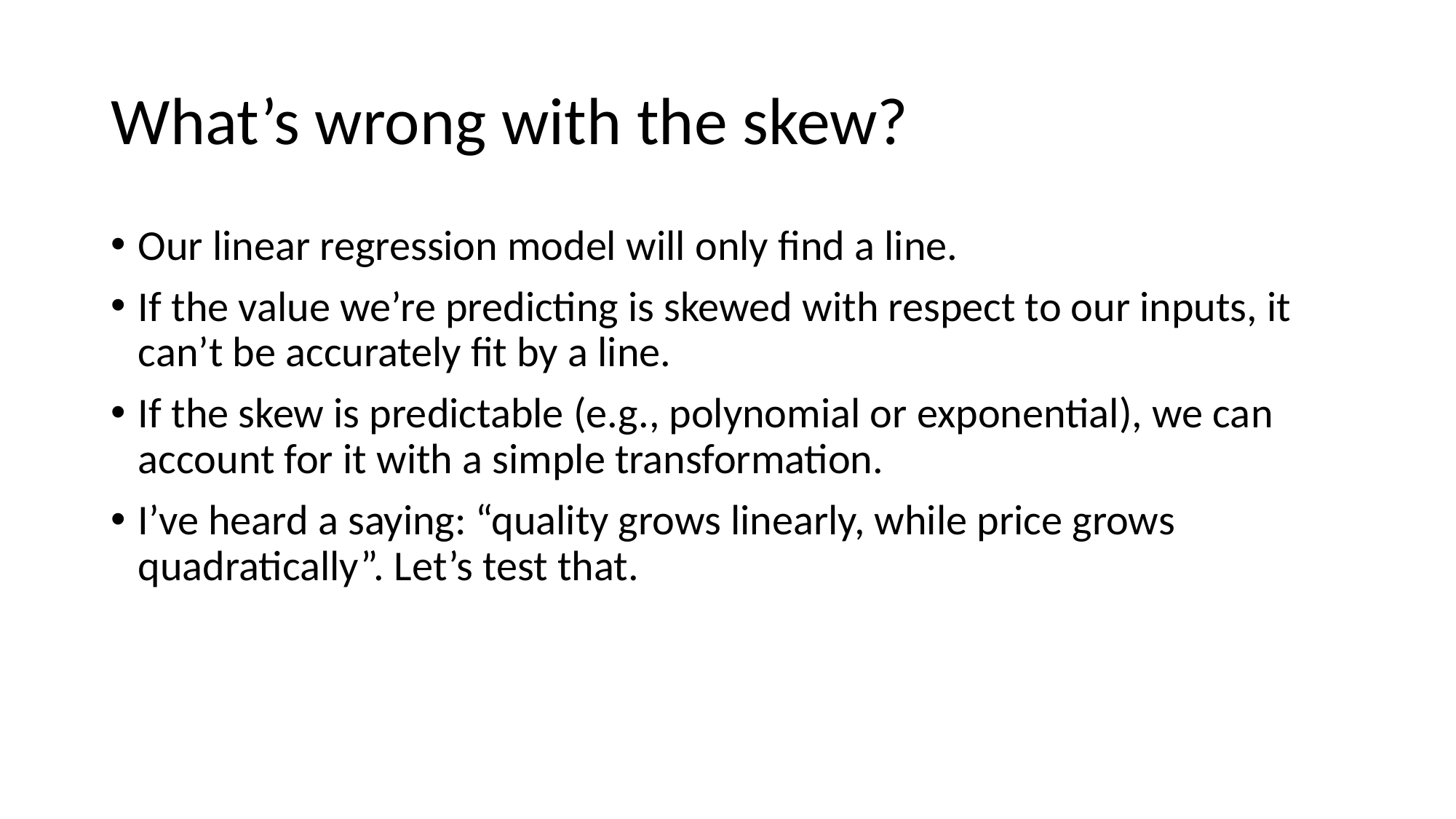

# What’s wrong with the skew?
Our linear regression model will only find a line.
If the value we’re predicting is skewed with respect to our inputs, it can’t be accurately fit by a line.
If the skew is predictable (e.g., polynomial or exponential), we can account for it with a simple transformation.
I’ve heard a saying: “quality grows linearly, while price grows quadratically”. Let’s test that.